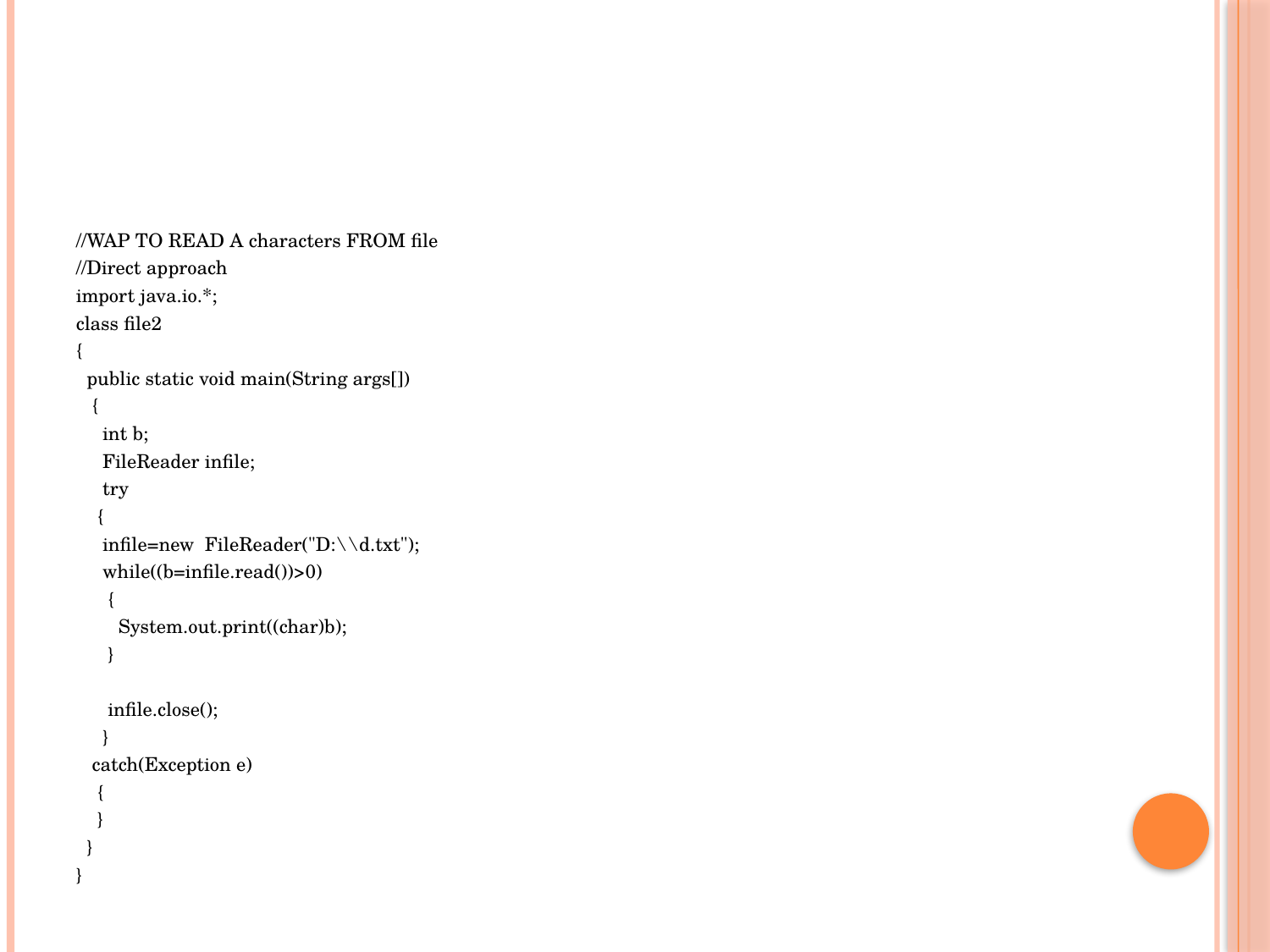

#
//WAP TO READ A characters FROM file
//Direct approach
import java.io.*;
class file2
{
  public static void main(String args[])
   {
     int b;
     FileReader infile;
     try
    {
     infile=new  FileReader("D:\\d.txt");
     while((b=infile.read())>0)
      {
        System.out.print((char)b);
      }

      infile.close();
     }
   catch(Exception e)
    {
    }
  }
}